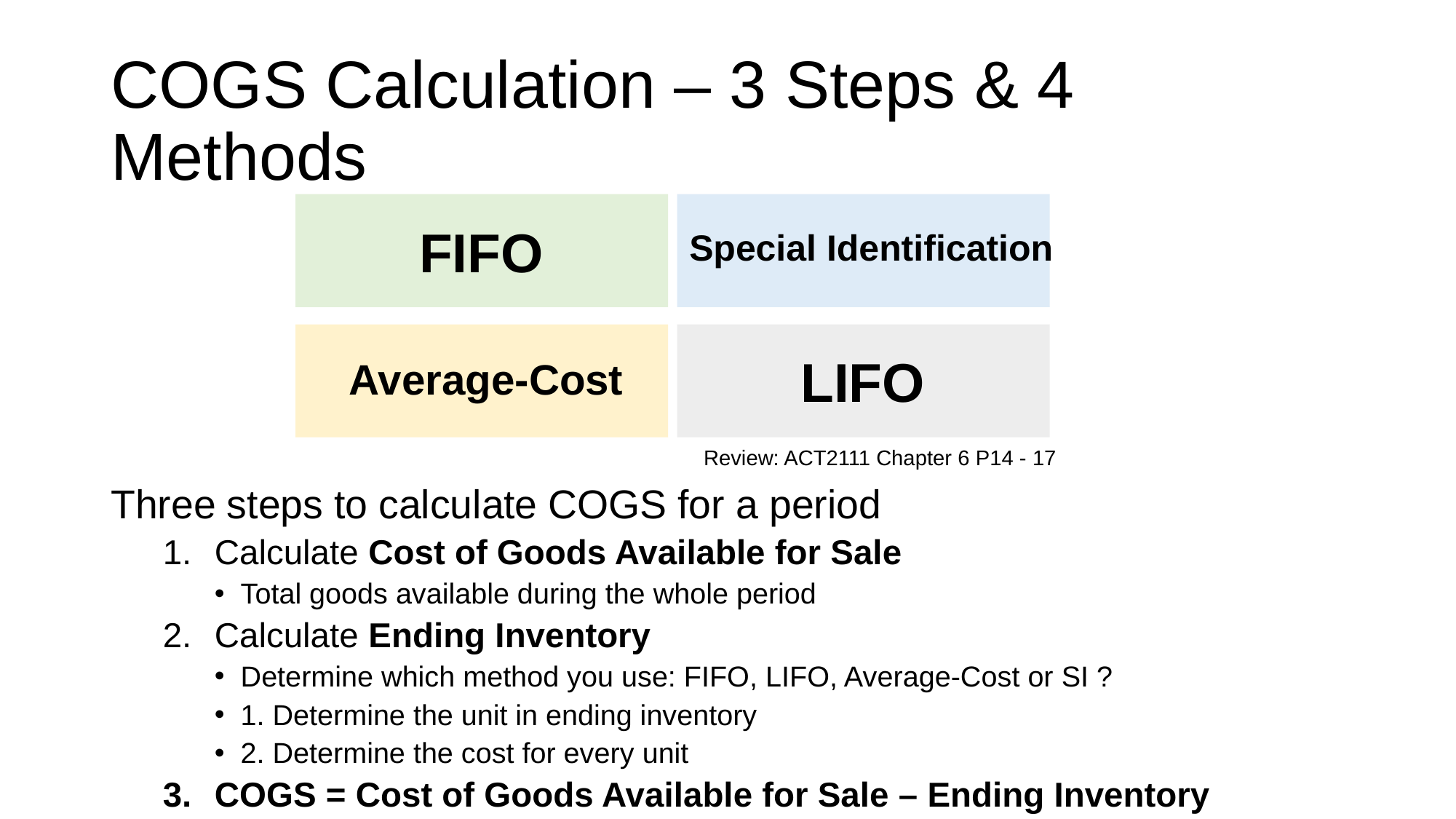

# COGS Calculation – 3 Steps & 4 Methods

FIFO
Special Identification

LIFO
Average-Cost
Review: ACT2111 Chapter 6 P14 - 17
Three steps to calculate COGS for a period
Calculate Cost of Goods Available for Sale
Total goods available during the whole period
Calculate Ending Inventory
Determine which method you use: FIFO, LIFO, Average-Cost or SI ?
1. Determine the unit in ending inventory
2. Determine the cost for every unit
COGS = Cost of Goods Available for Sale – Ending Inventory